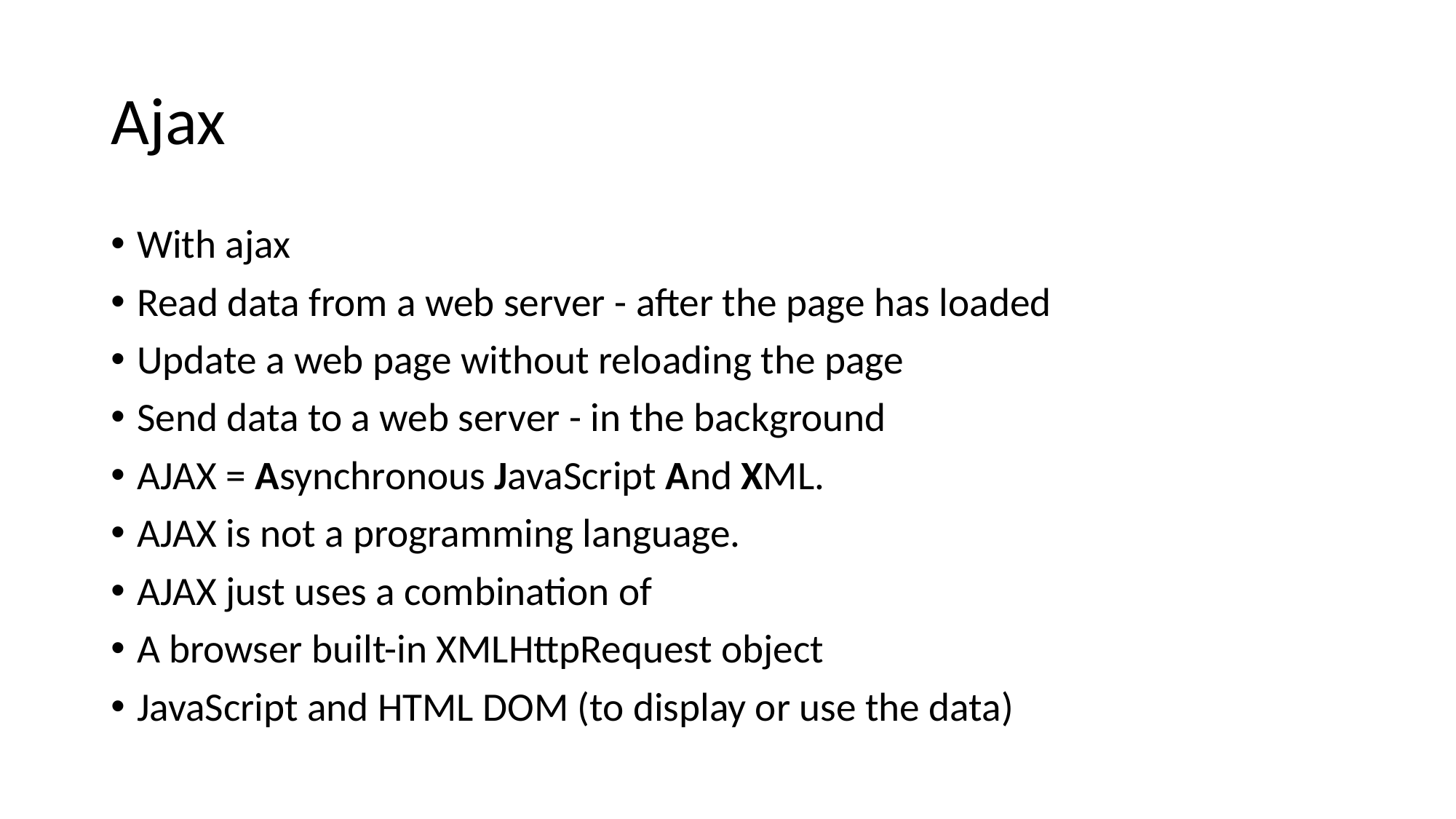

# Ajax
With ajax
Read data from a web server - after the page has loaded
Update a web page without reloading the page
Send data to a web server - in the background
AJAX = Asynchronous JavaScript And XML.
AJAX is not a programming language.
AJAX just uses a combination of
A browser built-in XMLHttpRequest object
JavaScript and HTML DOM (to display or use the data)